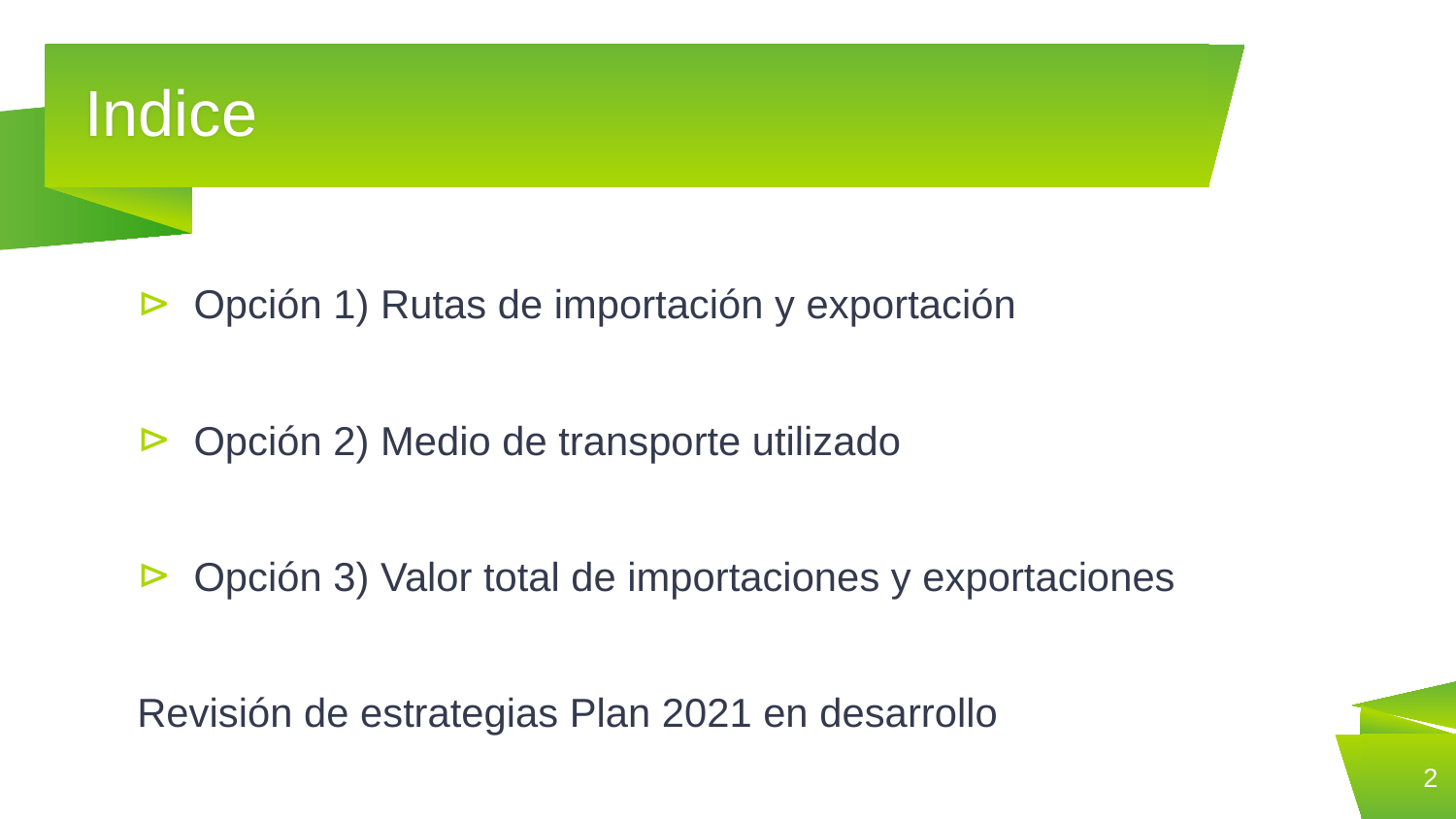

# Indice
Opción 1) Rutas de importación y exportación

Opción 2) Medio de transporte utilizado

Opción 3) Valor total de importaciones y exportaciones

Revisión de estrategias Plan 2021 en desarrollo
2